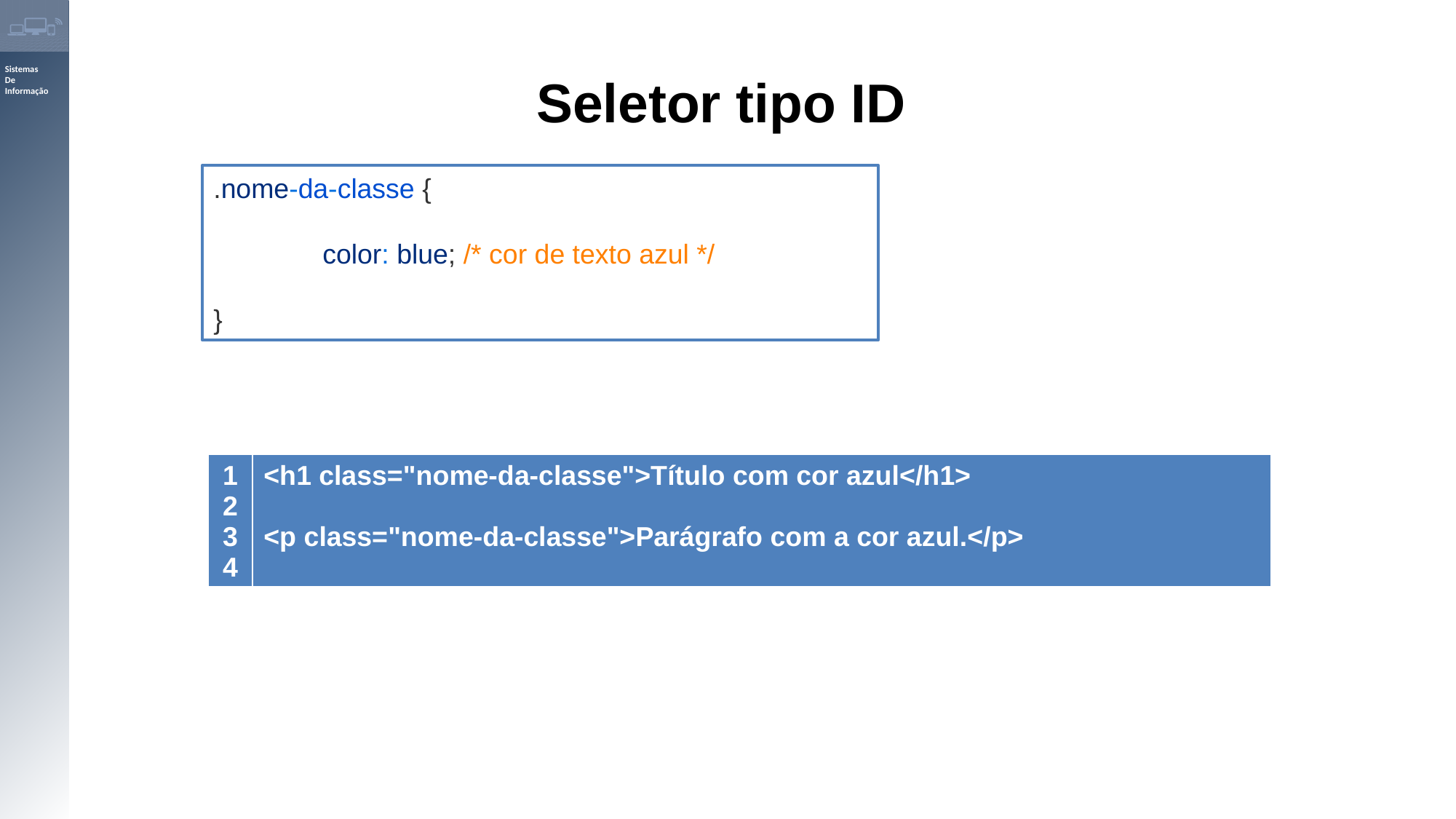

Seletor tipo ID
.nome-da-classe {

	color: blue; /* cor de texto azul */

}
| 1 2 3 4 | <h1 class="nome-da-classe">Título com cor azul</h1> <p class="nome-da-classe">Parágrafo com a cor azul.</p> |
| --- | --- |